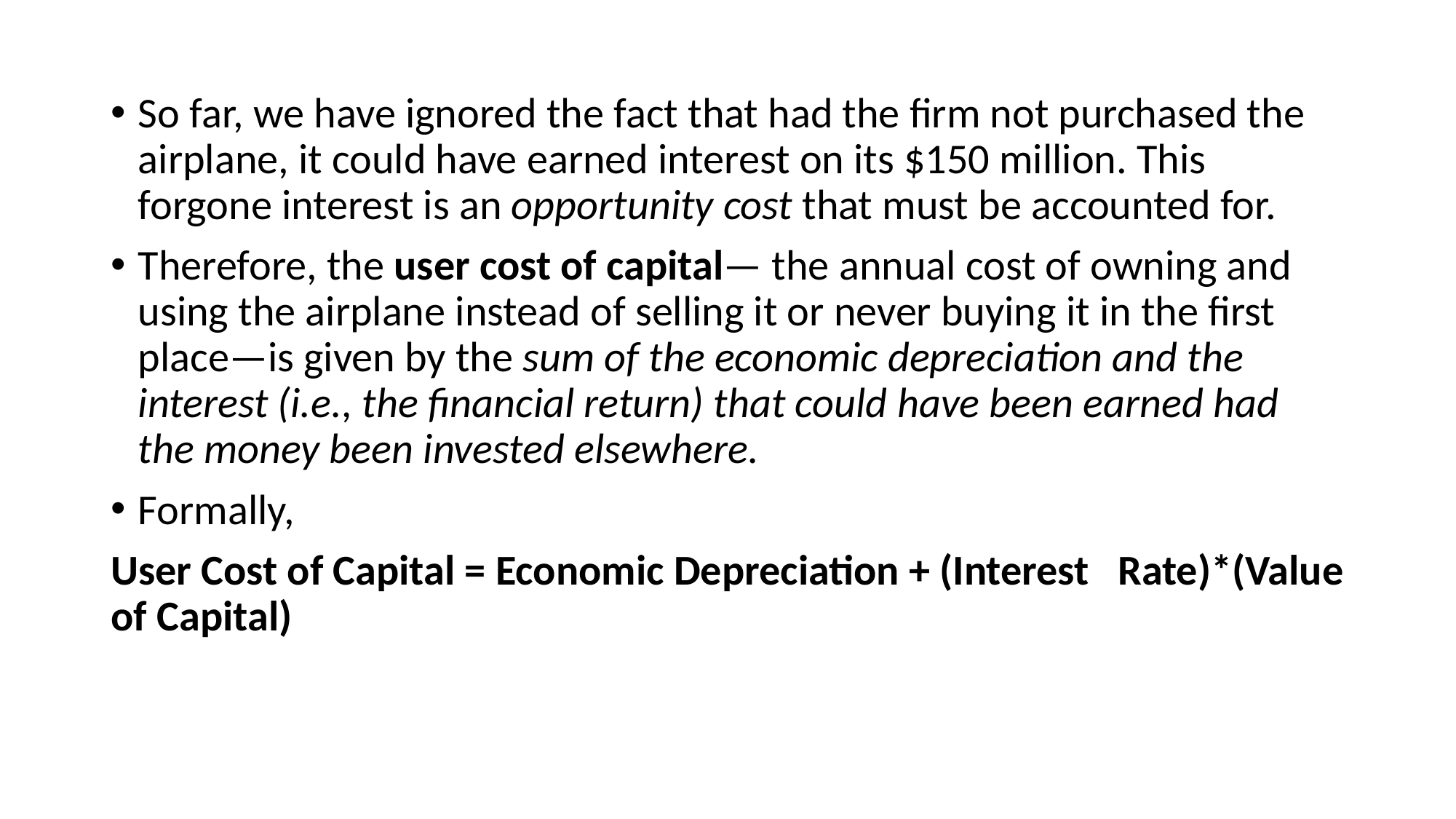

So far, we have ignored the fact that had the firm not purchased the airplane, it could have earned interest on its $150 million. This forgone interest is an opportunity cost that must be accounted for.
Therefore, the user cost of capital— the annual cost of owning and using the airplane instead of selling it or never buying it in the first place—is given by the sum of the economic depreciation and the interest (i.e., the financial return) that could have been earned had the money been invested elsewhere.
Formally,
User Cost of Capital = Economic Depreciation + (Interest   Rate)*(Value of Capital)